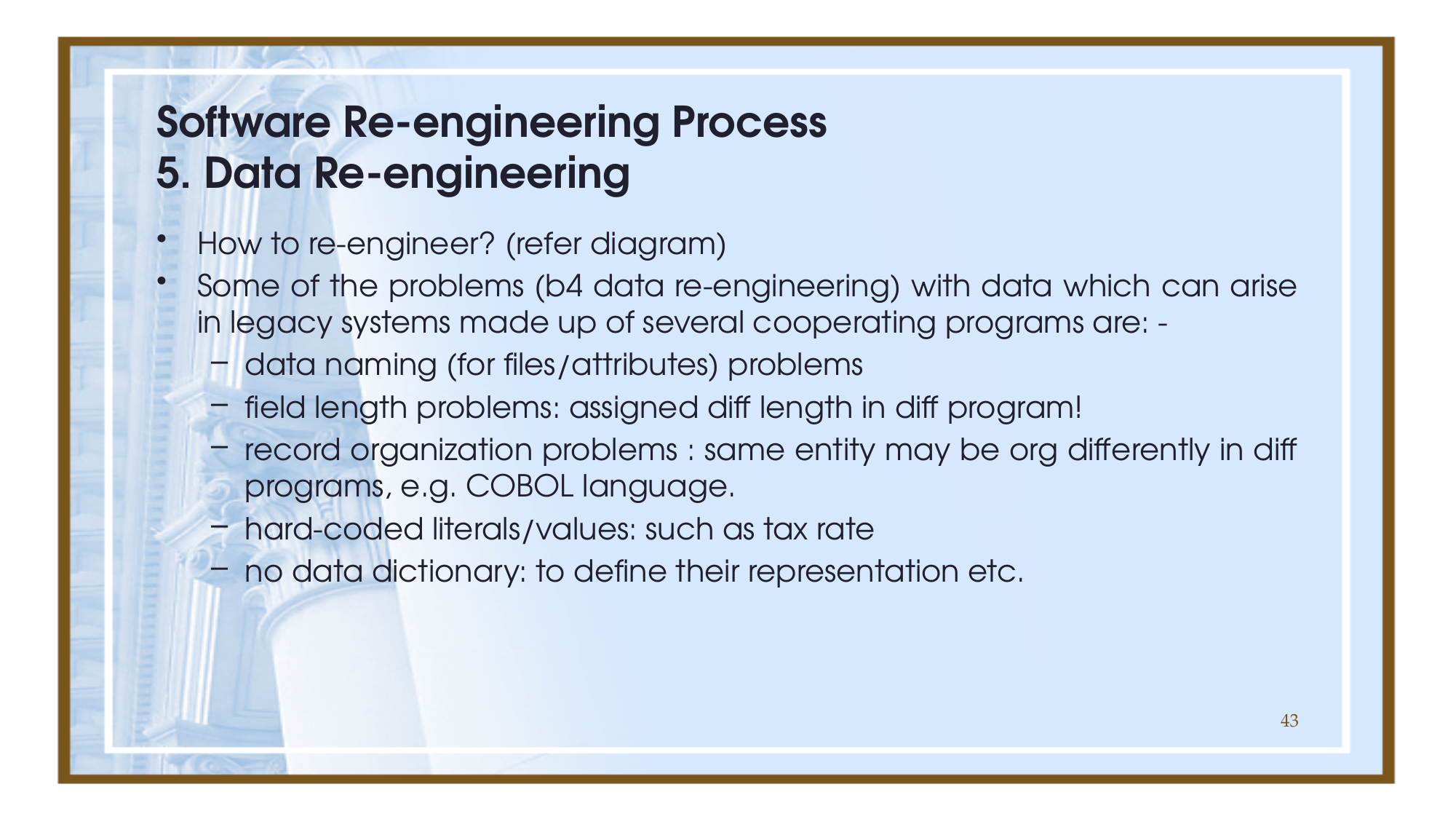

# Software Re-engineering Process 5. Data Re-engineering
How to re-engineer? (refer diagram)
Some of the problems (b4 data re-engineering) with data which can arise in legacy systems made up of several cooperating programs are: -
data naming (for files/attributes) problems
field length problems: assigned diff length in diff program!
record organization problems : same entity may be org differently in diff programs, e.g. COBOL language.
hard-coded literals/values: such as tax rate
no data dictionary: to define their representation etc.
43